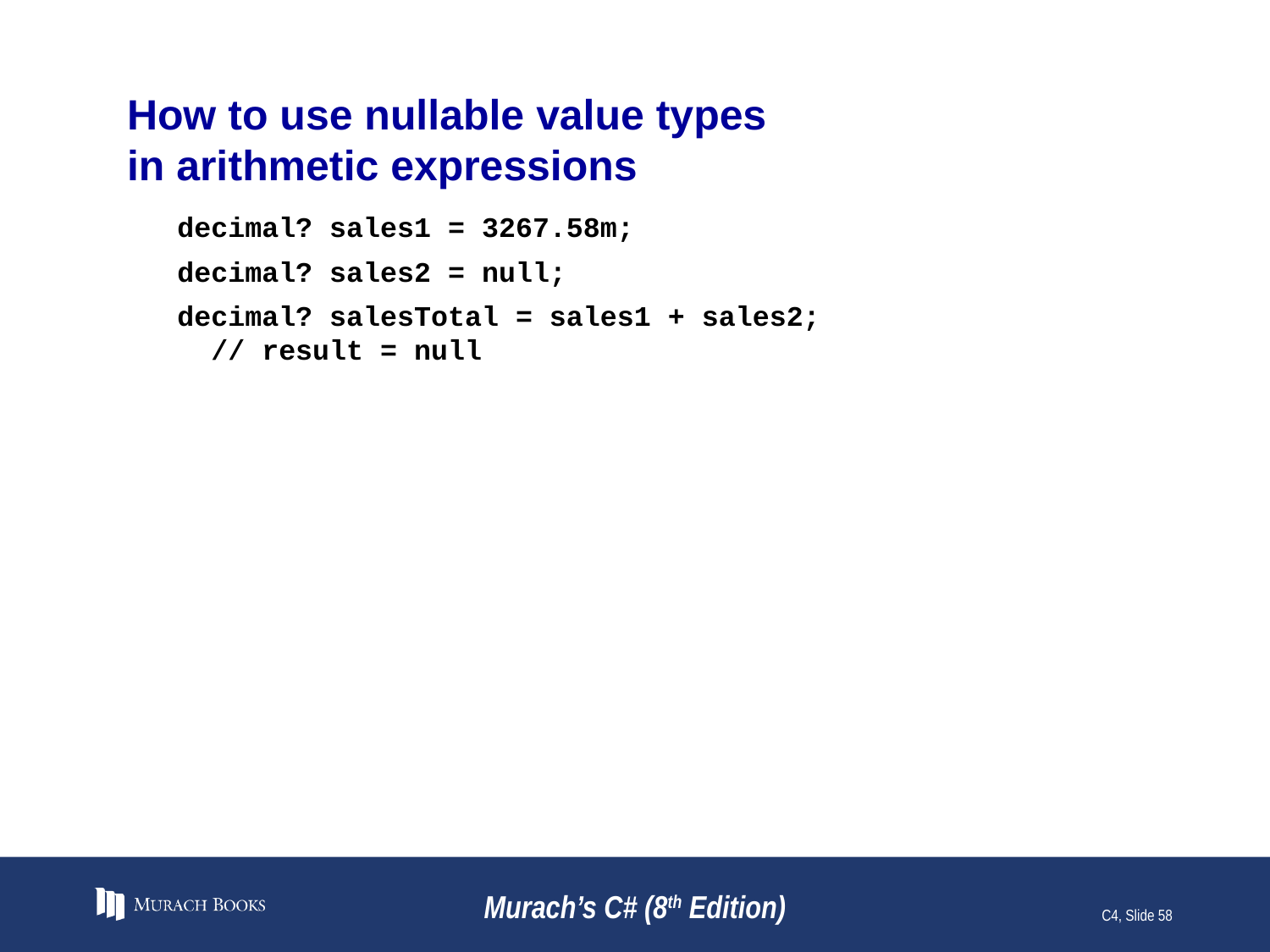

# How to use nullable value types in arithmetic expressions
decimal? sales1 = 3267.58m;
decimal? sales2 = null;
decimal? salesTotal = sales1 + sales2;
  // result = null

Murach’s C# (8th Edition)

C4, Slide 58